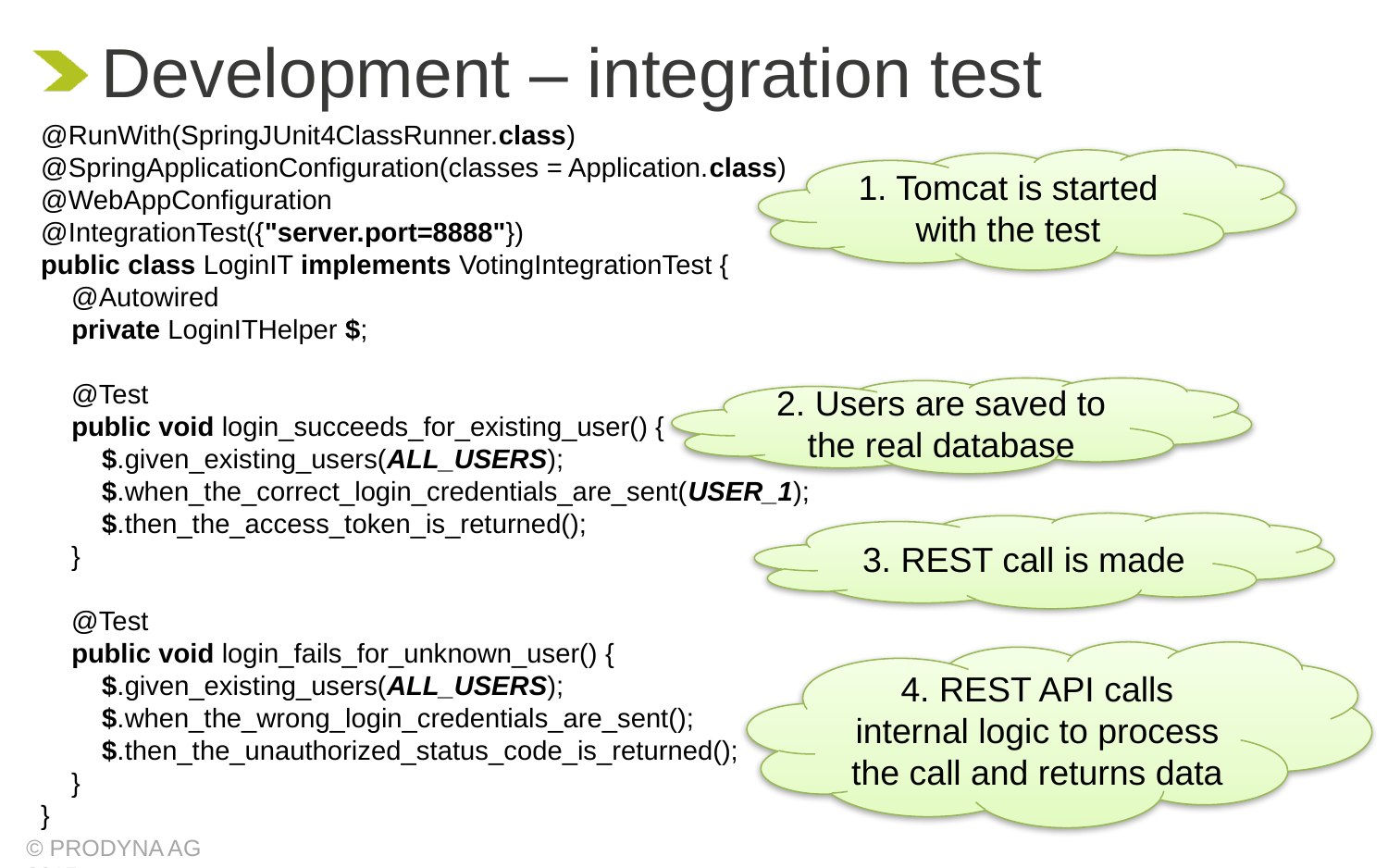

Development – integration test
@RunWith(SpringJUnit4ClassRunner.class)
@SpringApplicationConfiguration(classes = Application.class)
@WebAppConfiguration
@IntegrationTest({"server.port=8888"})
public class LoginIT implements VotingIntegrationTest {
    @Autowired
    private LoginITHelper $;
    @Test
    public void login_succeeds_for_existing_user() {
        $.given_existing_users(ALL_USERS);
        $.when_the_correct_login_credentials_are_sent(USER_1);
        $.then_the_access_token_is_returned();
    }
    @Test
    public void login_fails_for_unknown_user() {
        $.given_existing_users(ALL_USERS);
        $.when_the_wrong_login_credentials_are_sent();
        $.then_the_unauthorized_status_code_is_returned();
    }
}
1. Tomcat is started with the test
2. Users are saved to the real database
3. REST call is made
4. REST API calls internal logic to process the call and returns data